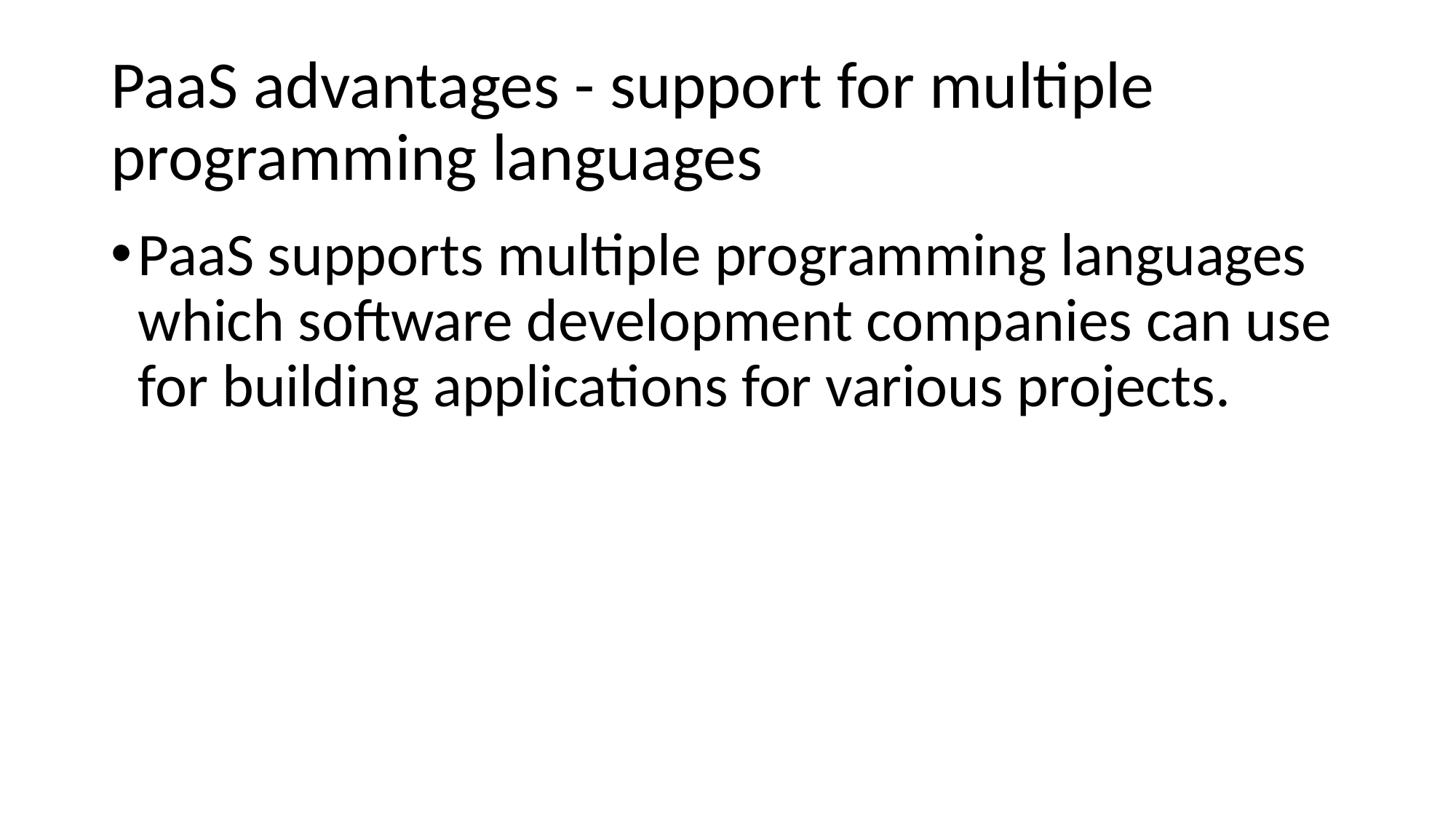

# PaaS advantages - support for multiple programming languages
PaaS supports multiple programming languages which software development companies can use for building applications for various projects.